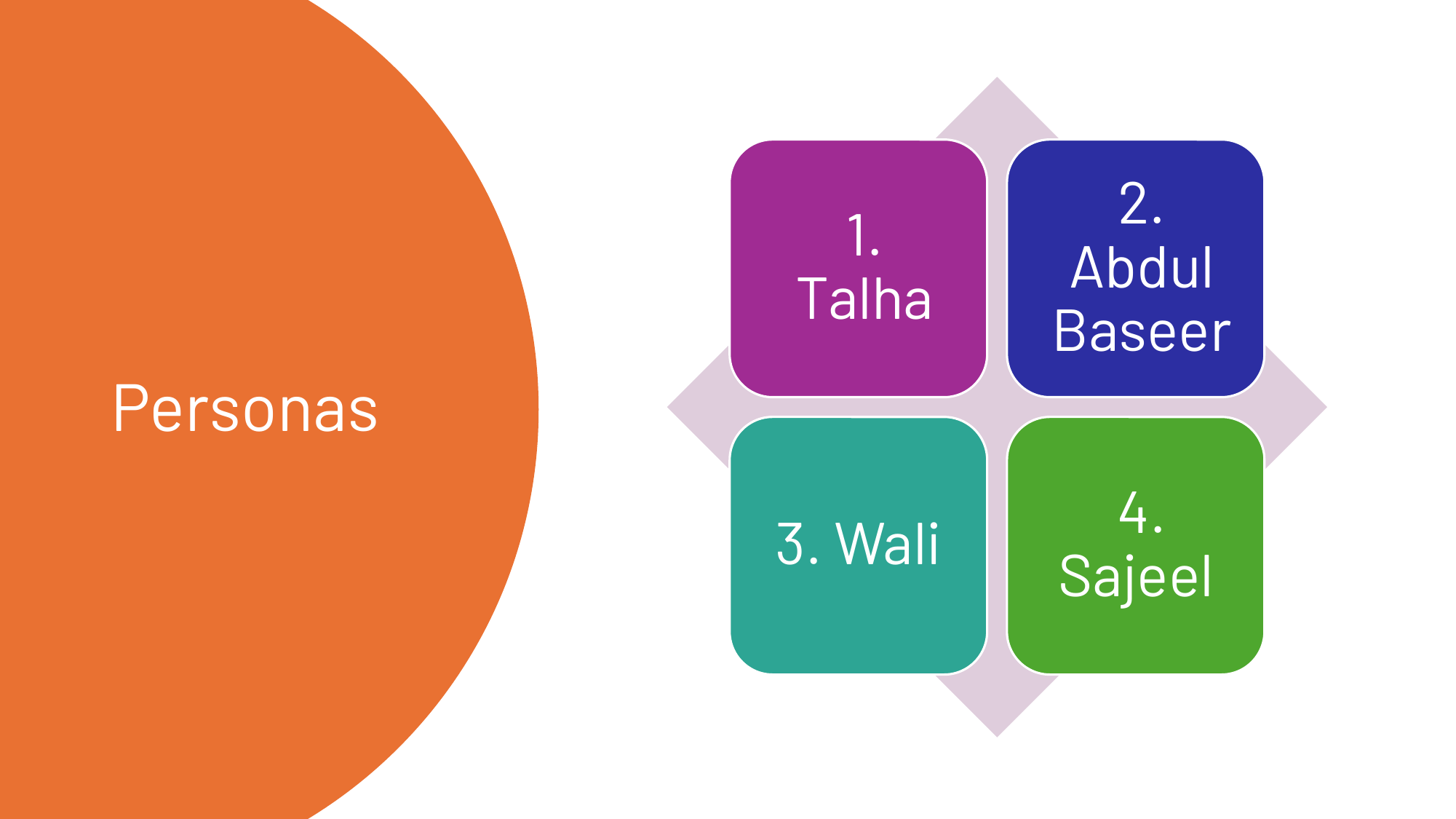

1. Talha
2. Abdul Baseer
3. Wali
4. Sajeel
# Personas